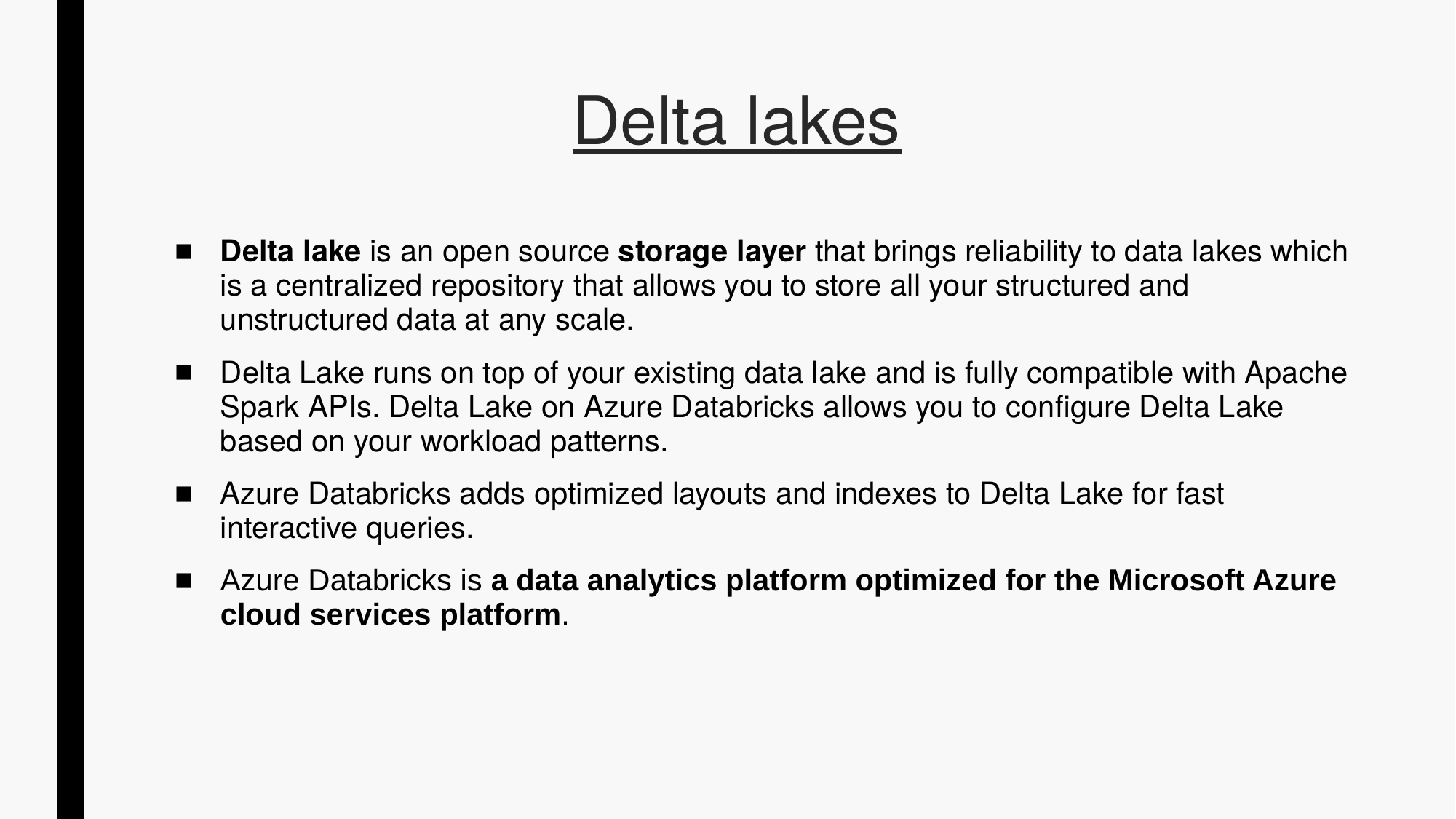

# Delta lakes
Delta lake is an open source storage layer that brings reliability to data lakes which is a centralized repository that allows you to store all your structured and unstructured data at any scale.
Delta Lake runs on top of your existing data lake and is fully compatible with Apache Spark APIs. Delta Lake on Azure Databricks allows you to configure Delta Lake based on your workload patterns.
Azure Databricks adds optimized layouts and indexes to Delta Lake for fast interactive queries.
Azure Databricks is a data analytics platform optimized for the Microsoft Azure cloud services platform.